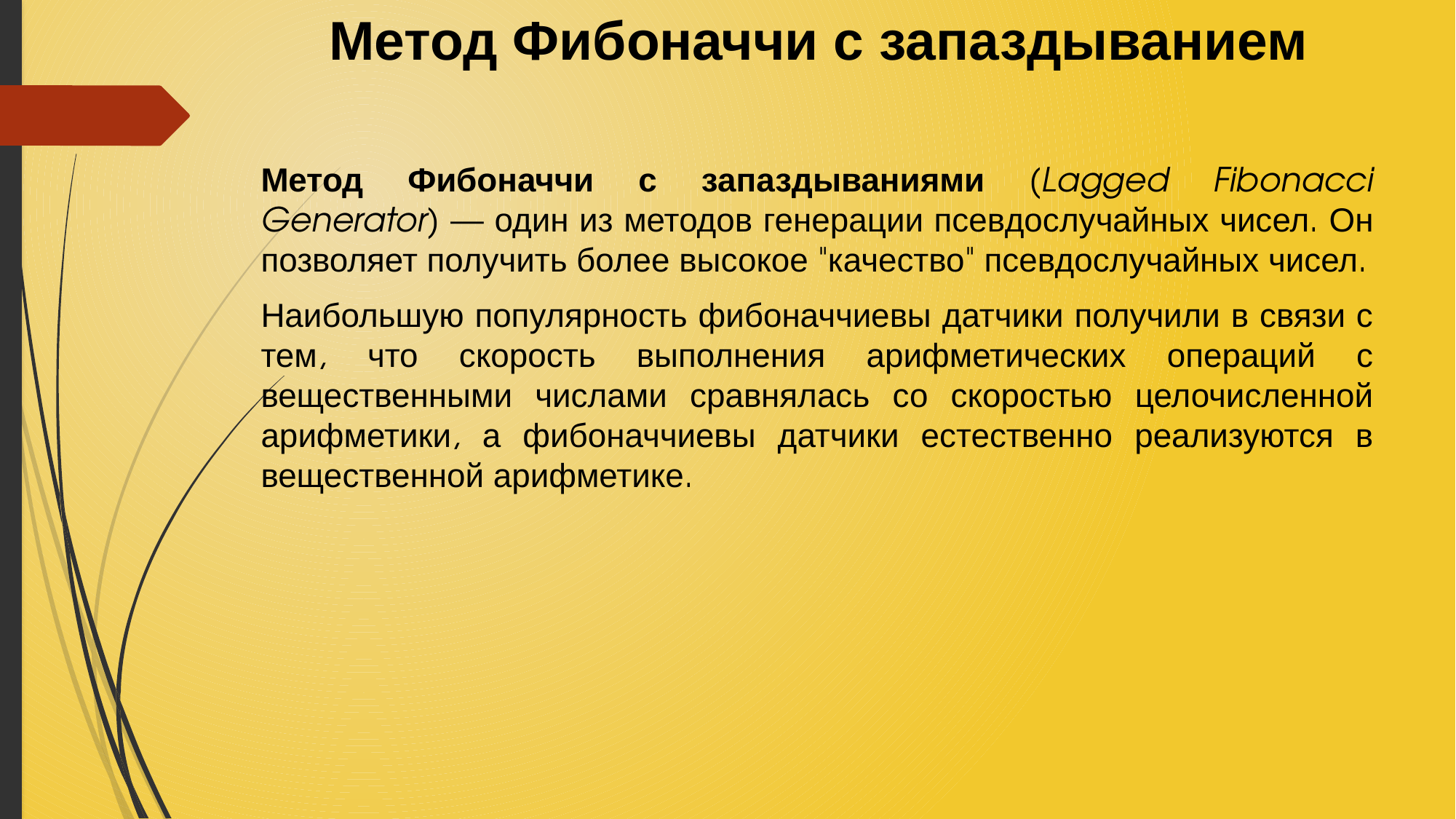

# Метод Фибоначчи с запаздыванием
Метод Фибоначчи с запаздываниями (Lagged Fibonacci Generator) — один из методов генерации псевдослучайных чисел. Он позволяет получить более высокое "качество" псевдослучайных чисел.
Наибольшую популярность фибоначчиевы датчики получили в связи с тем, что скорость выполнения арифметических операций с вещественными числами сравнялась со скоростью целочисленной арифметики, а фибоначчиевы датчики естественно реализуются в вещественной арифметике.